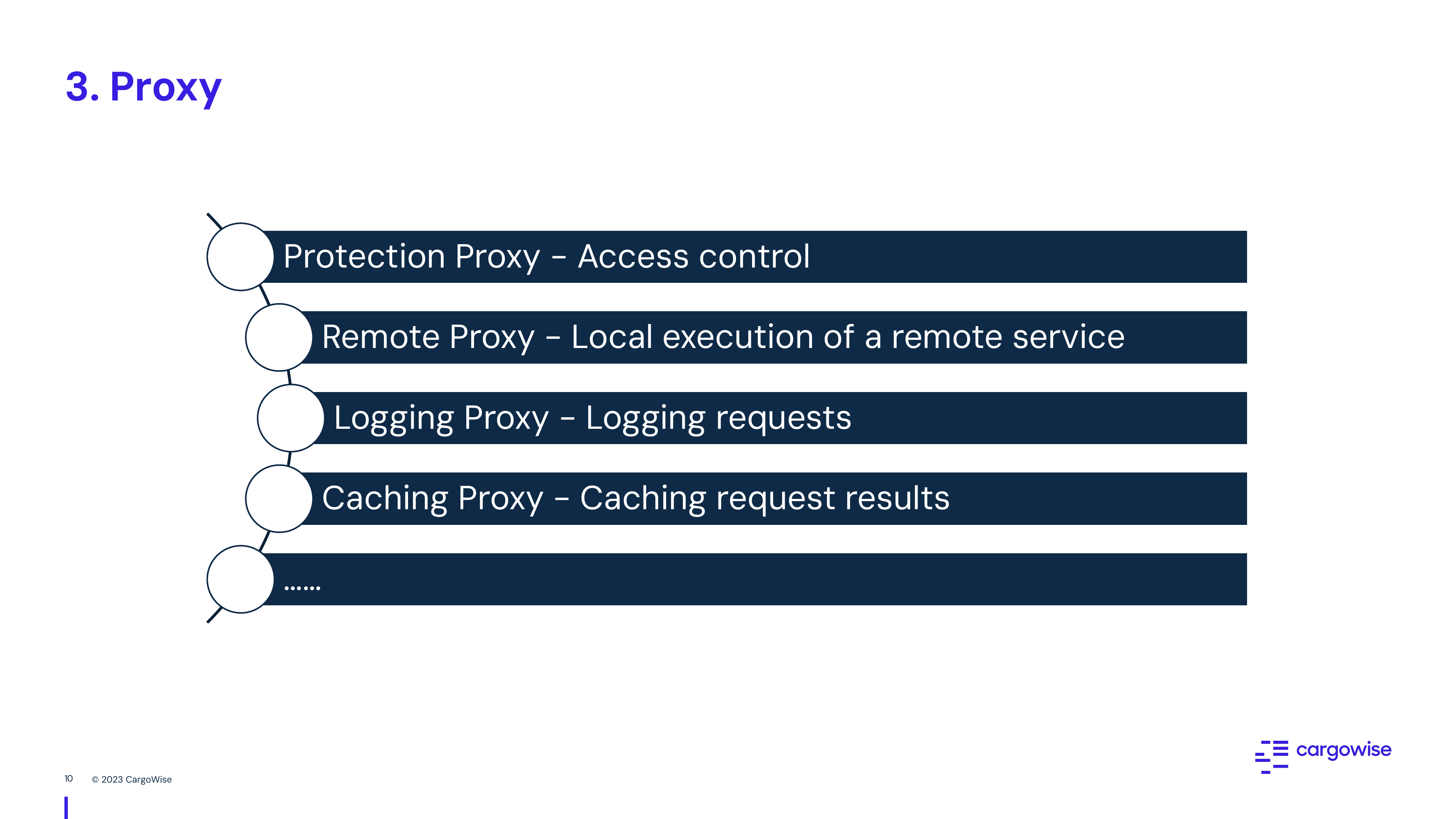

# 3. Proxy
Protection Proxy - Access control
Remote Proxy - Local execution of a remote service
Logging Proxy - Logging requests
Caching Proxy - Caching request results
……
10
© 2023 CargoWise